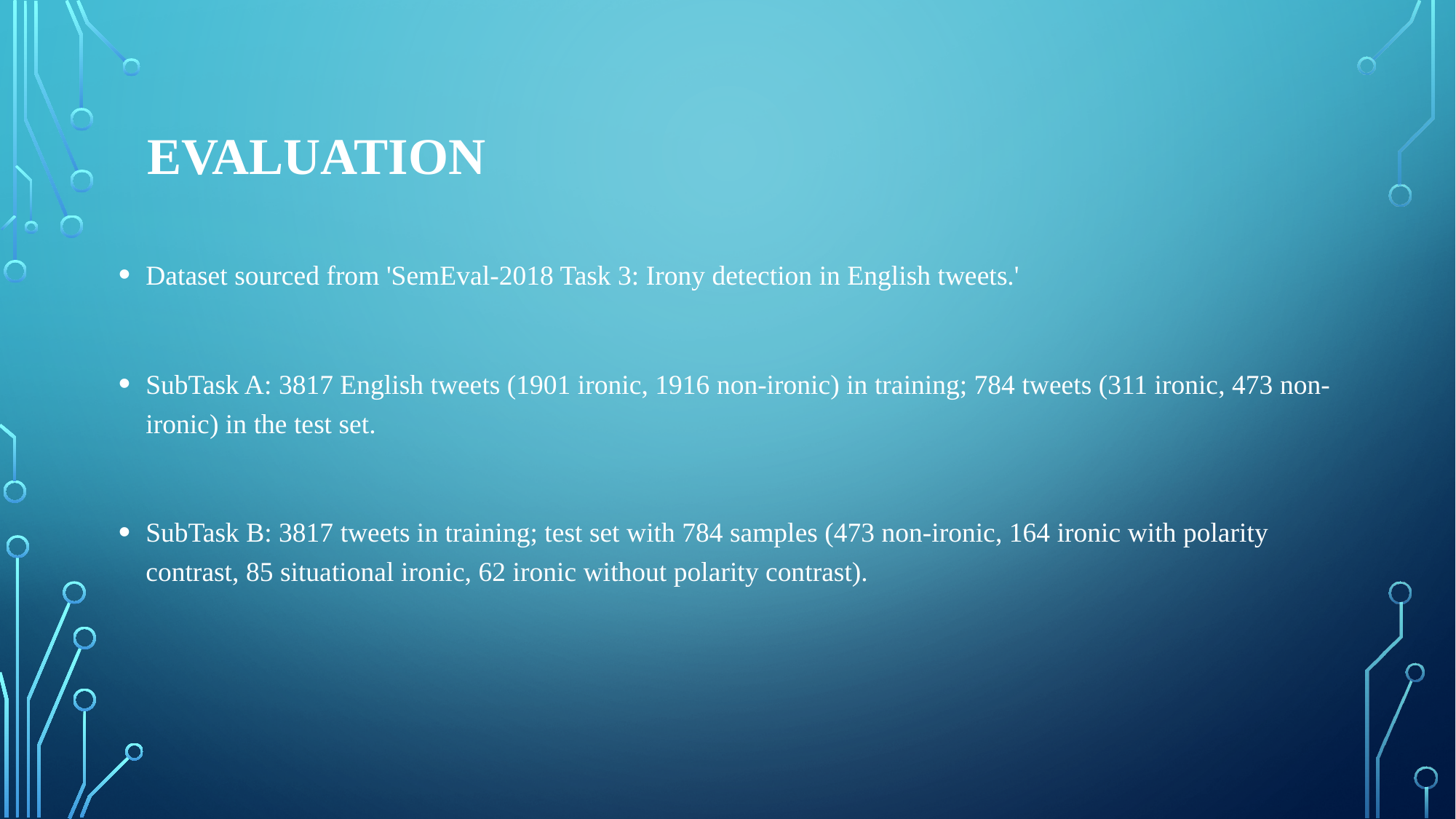

# Evaluation
Dataset sourced from 'SemEval-2018 Task 3: Irony detection in English tweets.'

SubTask A: 3817 English tweets (1901 ironic, 1916 non-ironic) in training; 784 tweets (311 ironic, 473 non-ironic) in the test set.

SubTask B: 3817 tweets in training; test set with 784 samples (473 non-ironic, 164 ironic with polarity contrast, 85 situational ironic, 62 ironic without polarity contrast).